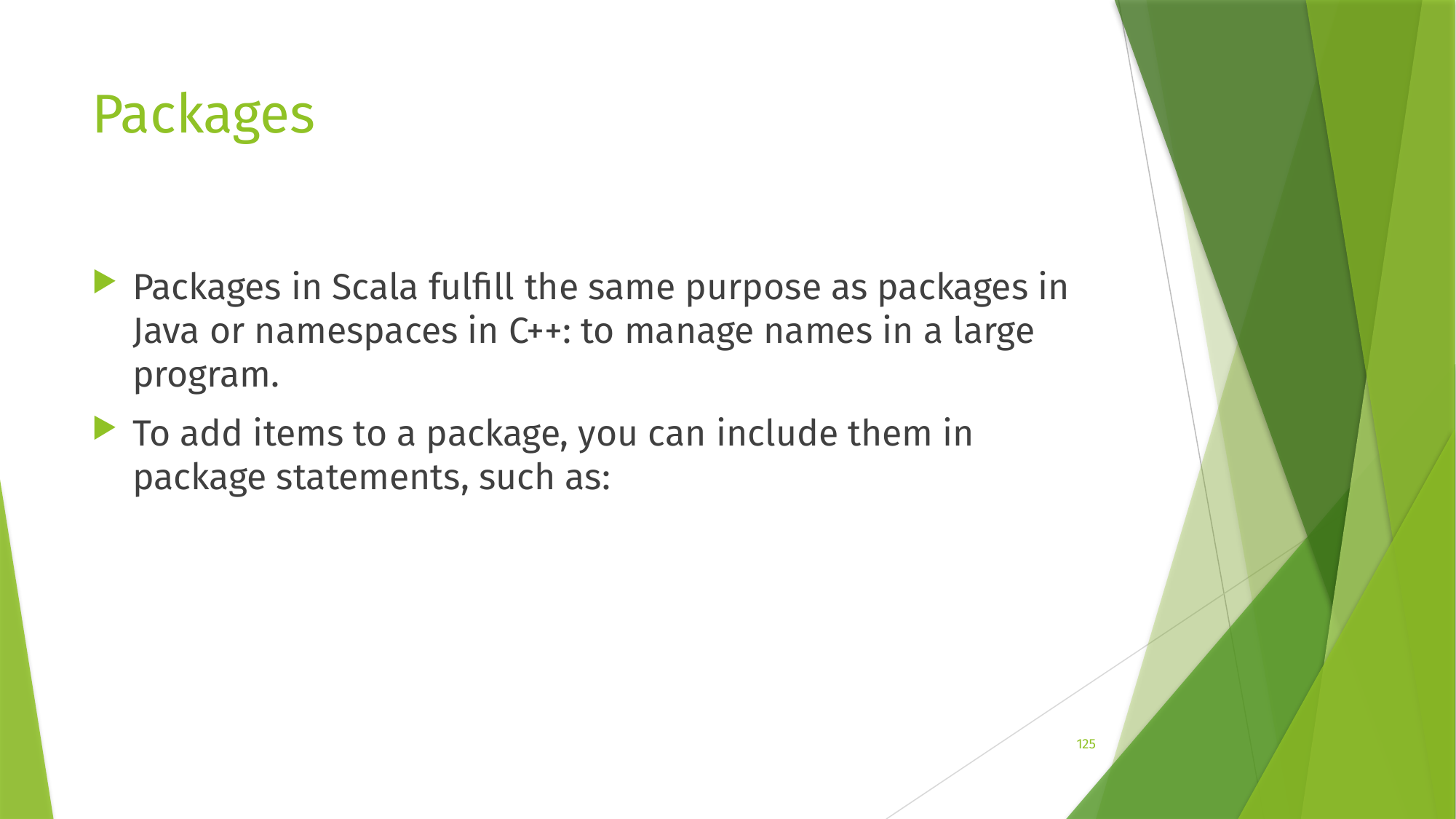

# Packages
Packages in Scala fulfill the same purpose as packages in Java or namespaces in C++: to manage names in a large program.
To add items to a package, you can include them in package statements, such as:

125